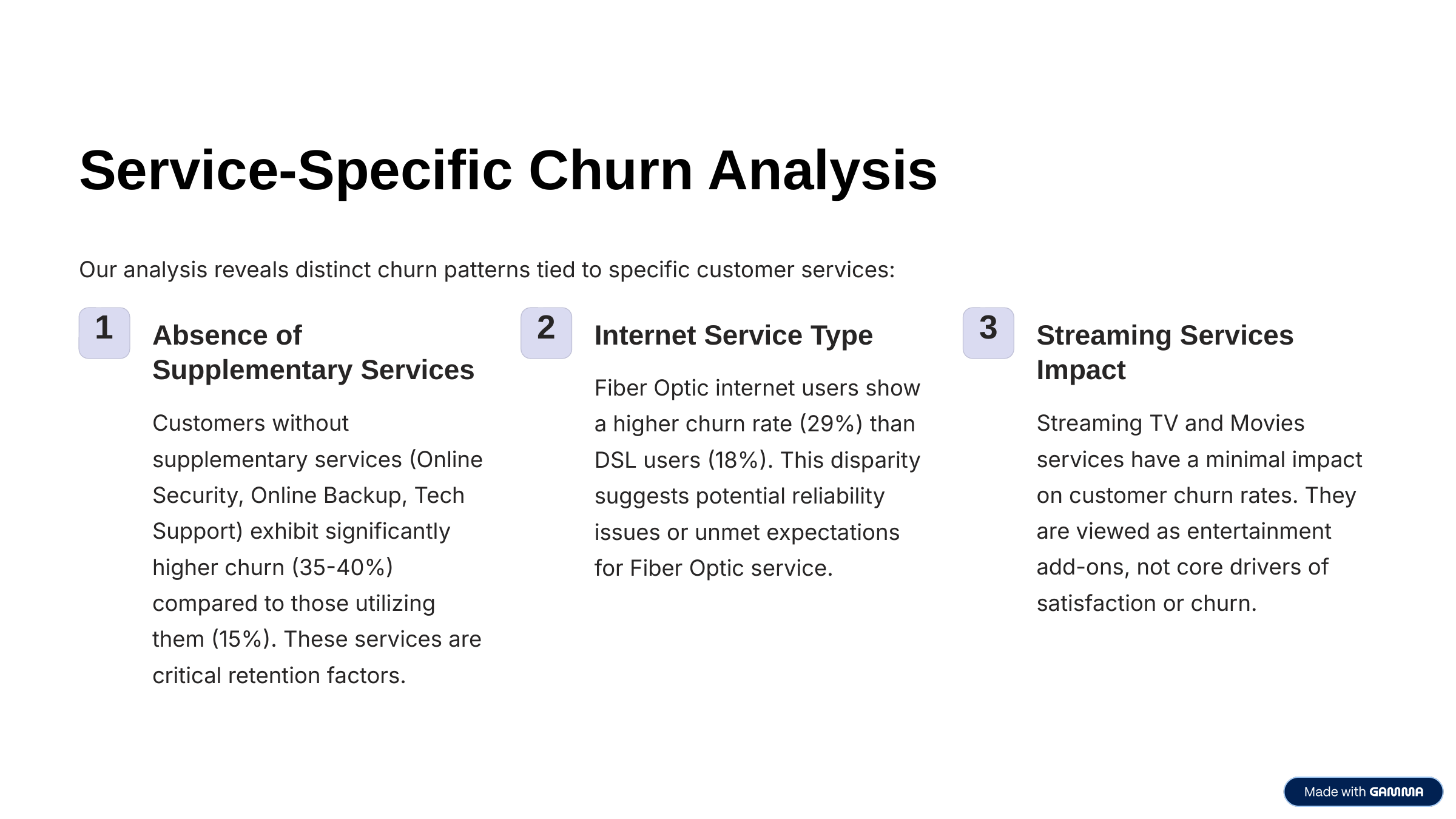

Service-Specific Churn Analysis
Our analysis reveals distinct churn patterns tied to specific customer services:

1
2
3
Absence of Supplementary Services
Internet Service Type
Streaming Services Impact
Fiber Optic internet users show a higher churn rate (29%) than DSL users (18%). This disparity suggests potential reliability issues or unmet expectations for Fiber Optic service.
Customers without supplementary services (Online Security, Online Backup, Tech Support) exhibit significantly higher churn (35-40%) compared to those utilizing them (15%). These services are critical retention factors.
Streaming TV and Movies services have a minimal impact on customer churn rates. They are viewed as entertainment add-ons, not core drivers of satisfaction or churn.